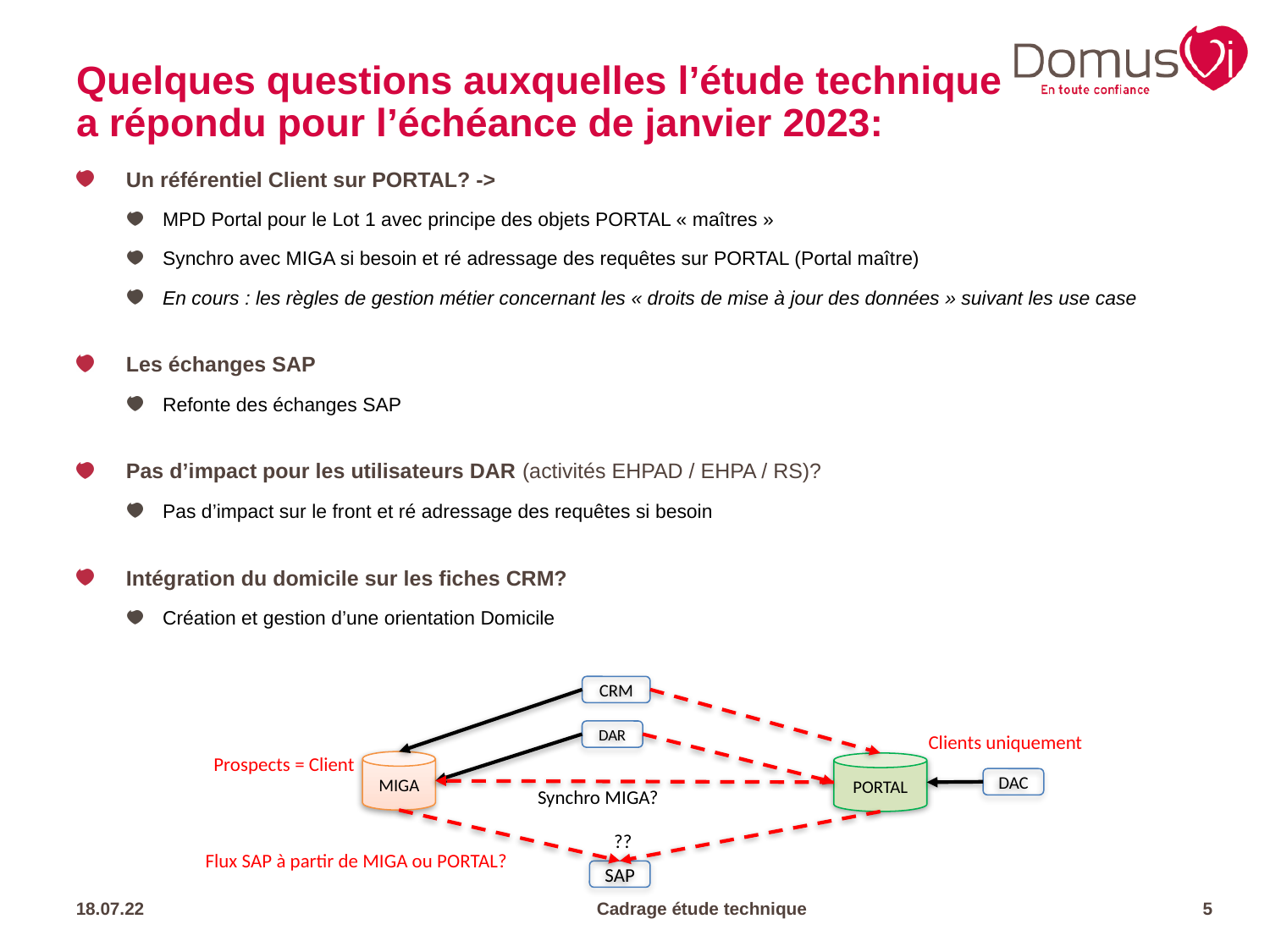

# Quelques questions auxquelles l’étude technique a répondu pour l’échéance de janvier 2023:
Un référentiel Client sur PORTAL? ->
MPD Portal pour le Lot 1 avec principe des objets PORTAL « maîtres »
Synchro avec MIGA si besoin et ré adressage des requêtes sur PORTAL (Portal maître)
En cours : les règles de gestion métier concernant les « droits de mise à jour des données » suivant les use case
Les échanges SAP
Refonte des échanges SAP
Pas d’impact pour les utilisateurs DAR (activités EHPAD / EHPA / RS)?
Pas d’impact sur le front et ré adressage des requêtes si besoin
Intégration du domicile sur les fiches CRM?
Création et gestion d’une orientation Domicile

CRM
DAR
MIGA
PORTAL
DAC
Synchro MIGA?
??
Flux SAP à partir de MIGA ou PORTAL?
SAP
Prospects = Client
Clients uniquement
18.07.22
Cadrage étude technique
5